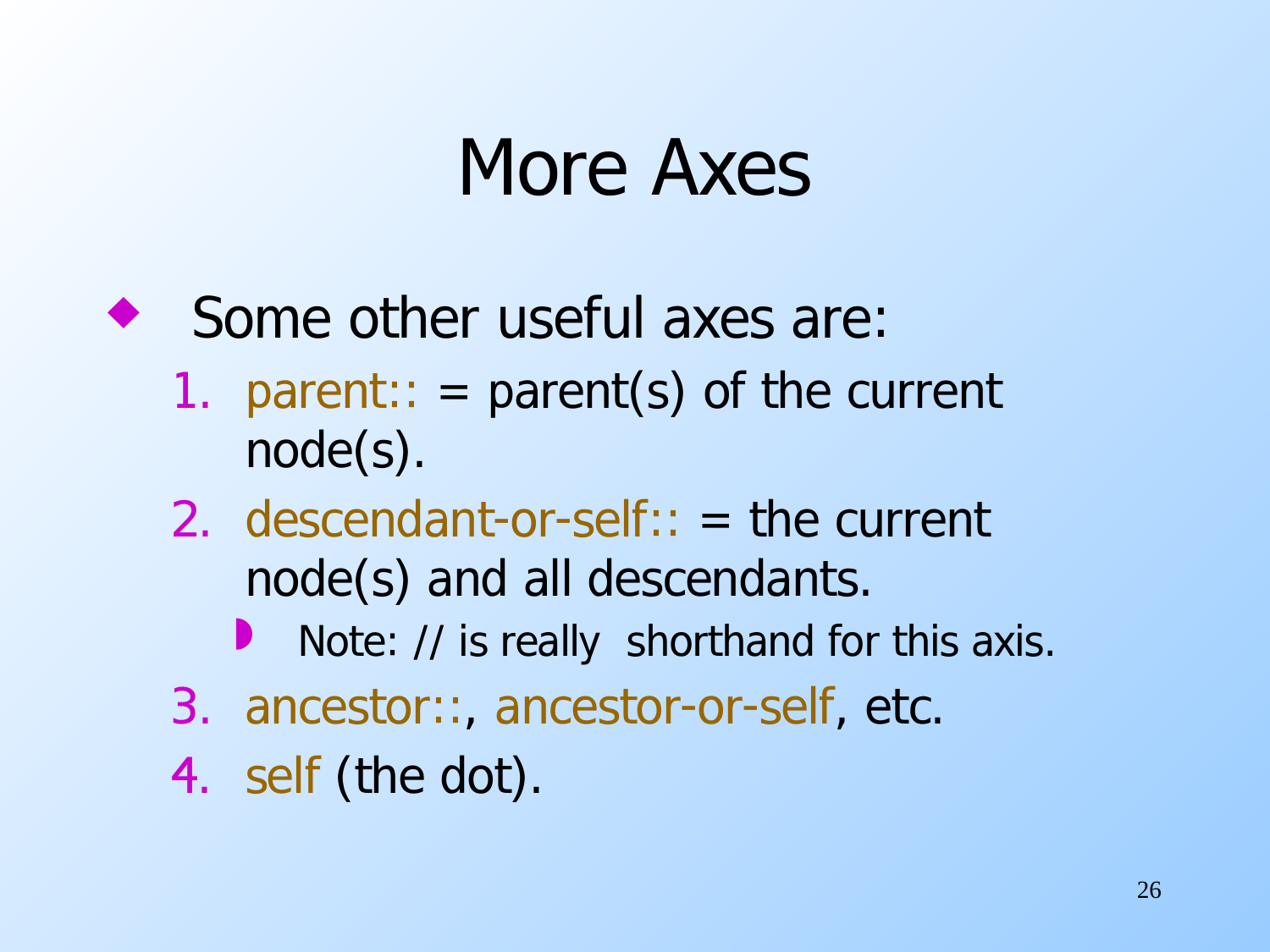

# More Axes
Some other useful axes are:
parent:: = parent(s) of the current node(s).
descendant-or-self:: = the current node(s) and all descendants.
Note: // is really  shorthand for this axis.
ancestor::, ancestor-or-self, etc.
self (the dot).
26